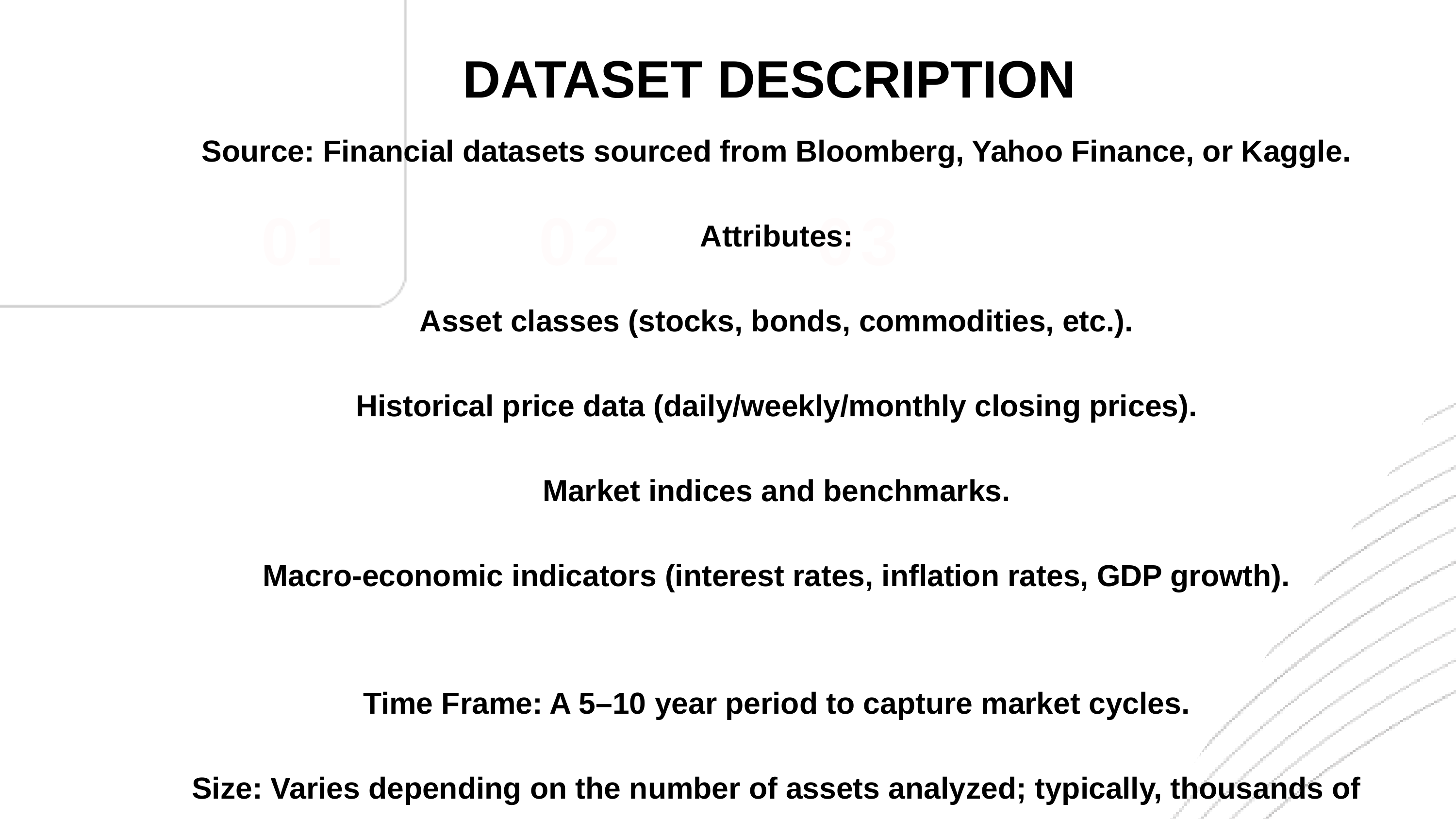

DATASET DESCRIPTION

Source: Financial datasets sourced from Bloomberg, Yahoo Finance, or Kaggle.

Attributes:

Asset classes (stocks, bonds, commodities, etc.).

Historical price data (daily/weekly/monthly closing prices).

Market indices and benchmarks.

Macro-economic indicators (interest rates, inflation rates, GDP growth).

Time Frame: A 5–10 year period to capture market cycles.

Size: Varies depending on the number of assets analyzed; typically, thousands of rows per asset.
01
02
03